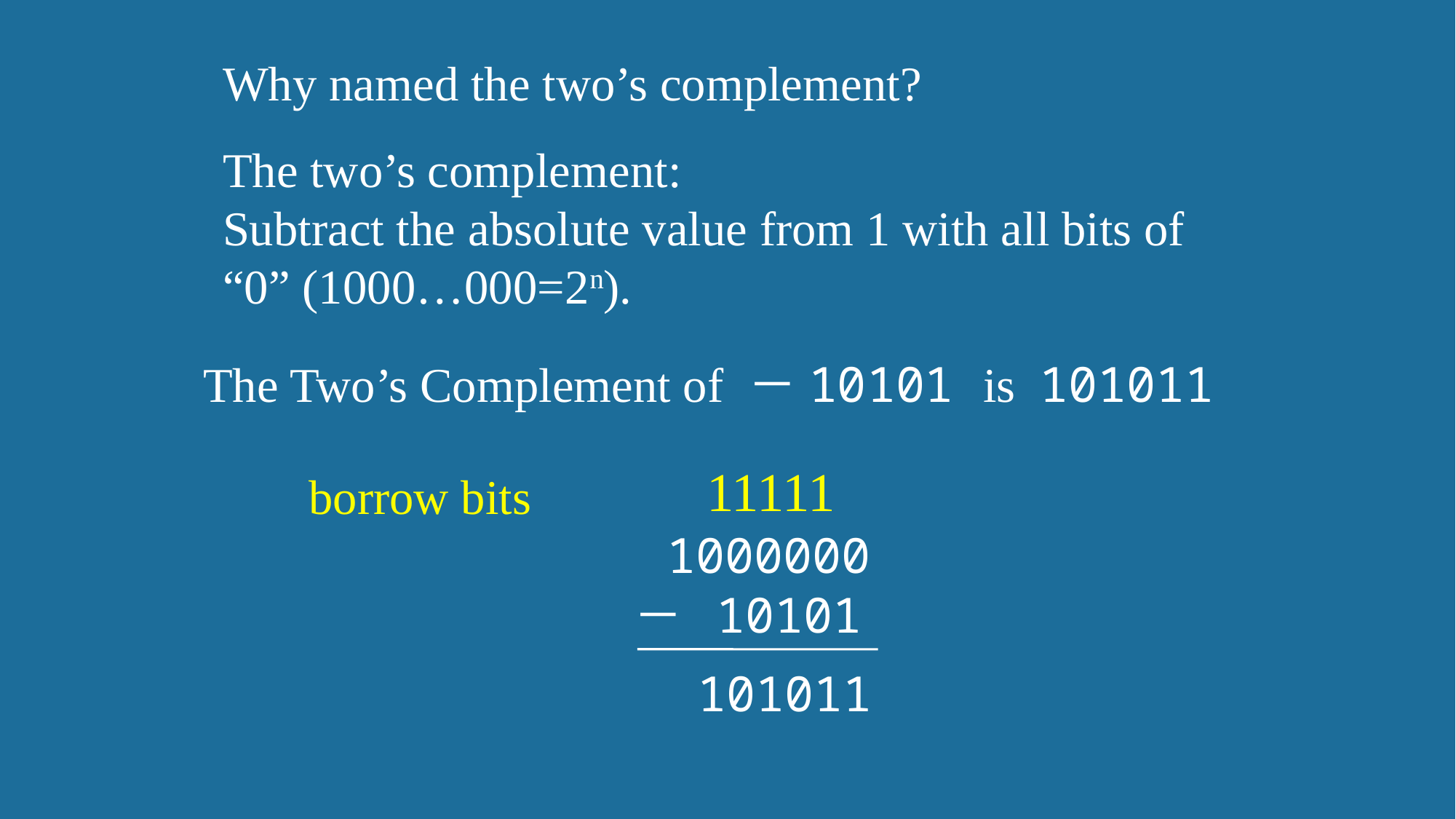

Why named the two’s complement?
The two’s complement:
Subtract the absolute value from 1 with all bits of “0” (1000…000=2n).
The Two’s Complement of －10101 is  101011
11111
borrow bits
1000000
－  10101

101011